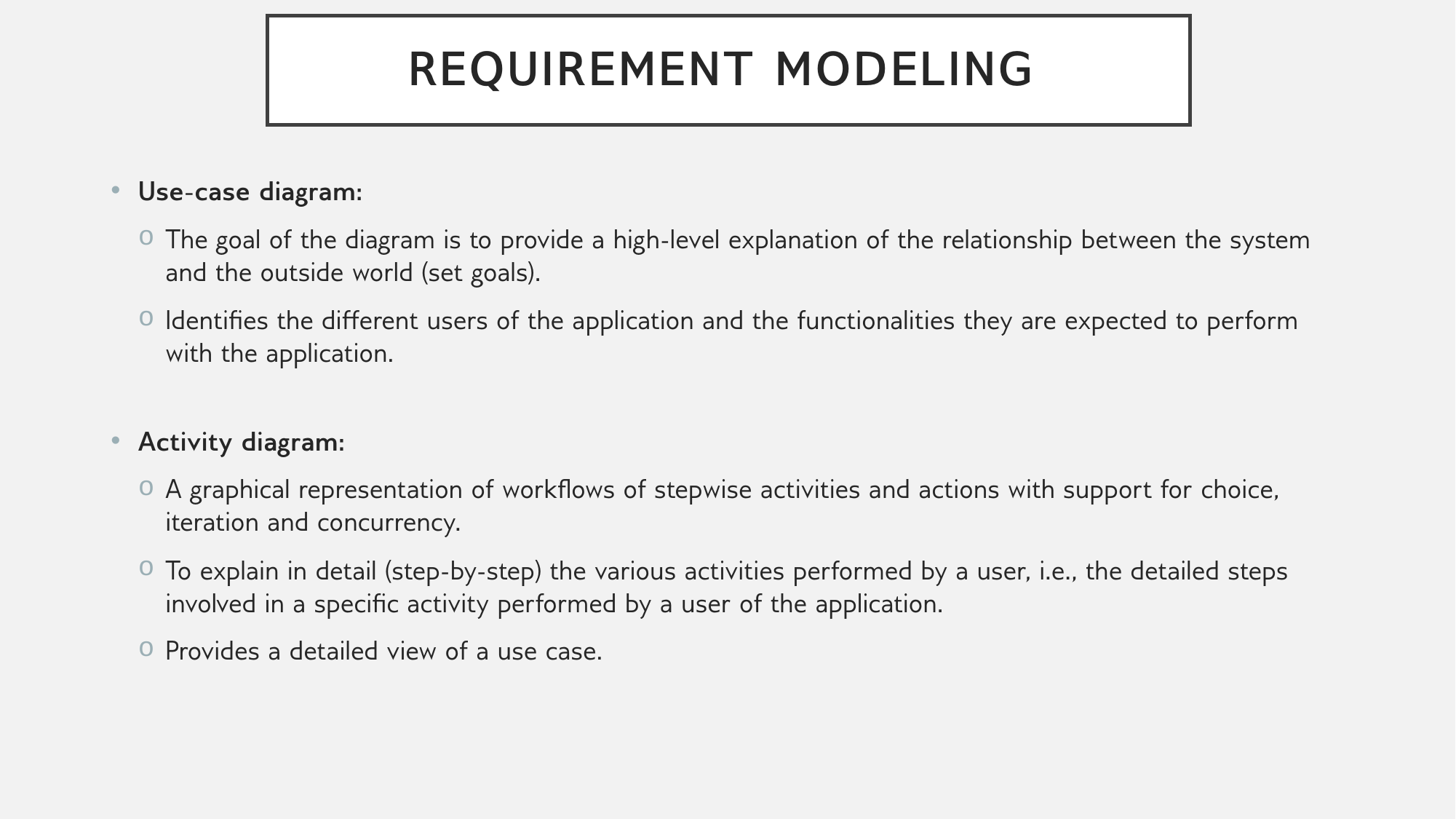

# Requirement Modeling

Use-case diagram:
The goal of the diagram is to provide a high-level explanation of the relationship between the system and the outside world (set goals).
Identifies the different users of the application and the functionalities they are expected to perform with the application.

Activity diagram:
A graphical representation of workflows of stepwise activities and actions with support for choice, iteration and concurrency.
To explain in detail (step-by-step) the various activities performed by a user, i.e., the detailed steps involved in a specific activity performed by a user of the application.
Provides a detailed view of a use case.